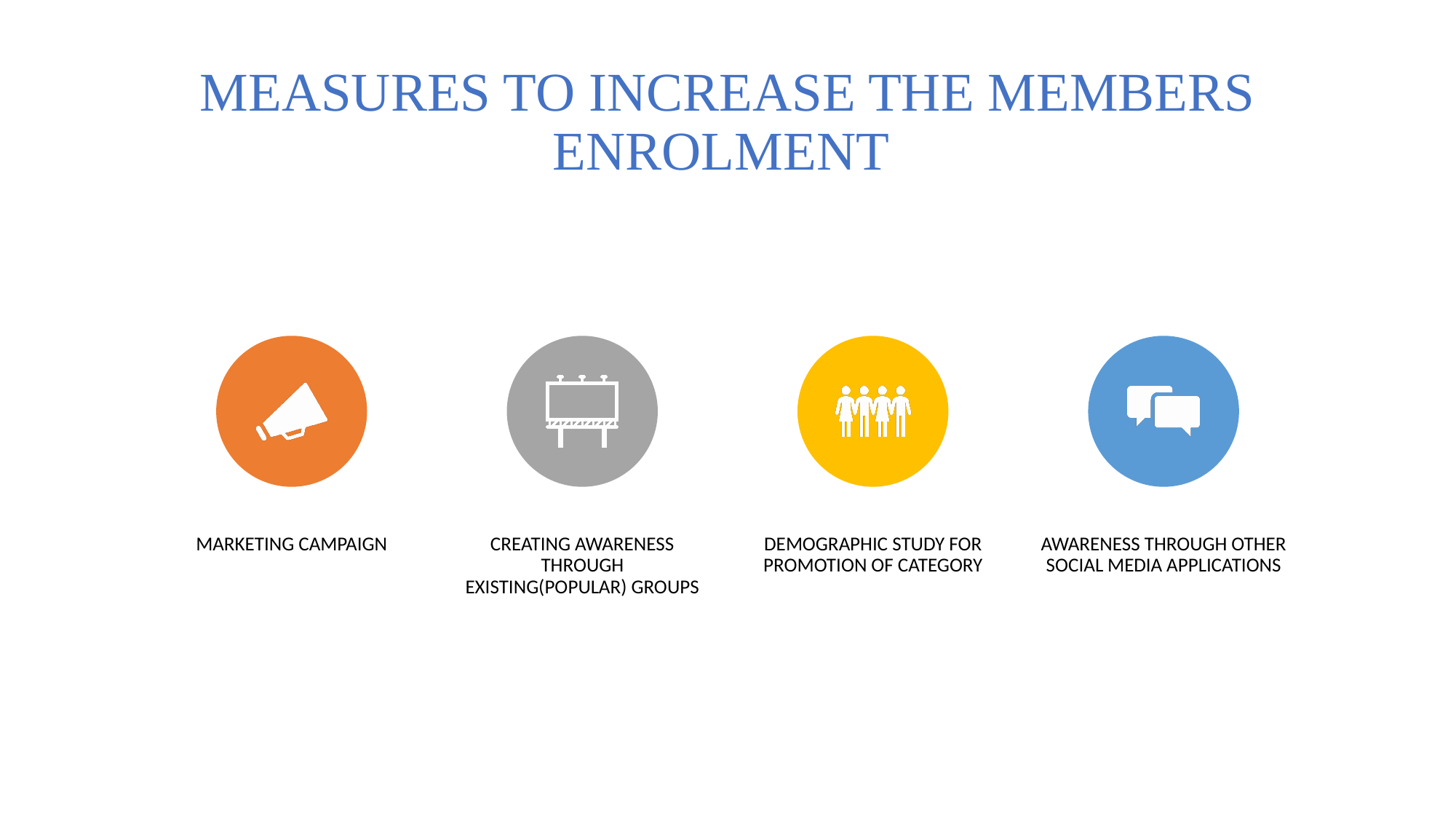

MEASURES TO INCREASE THE MEMBERS ENROLMENT
Marketing Campaign
Creating awareness through existing(popular) groups
Demographic study for promotion of category
Awareness through other social media applications